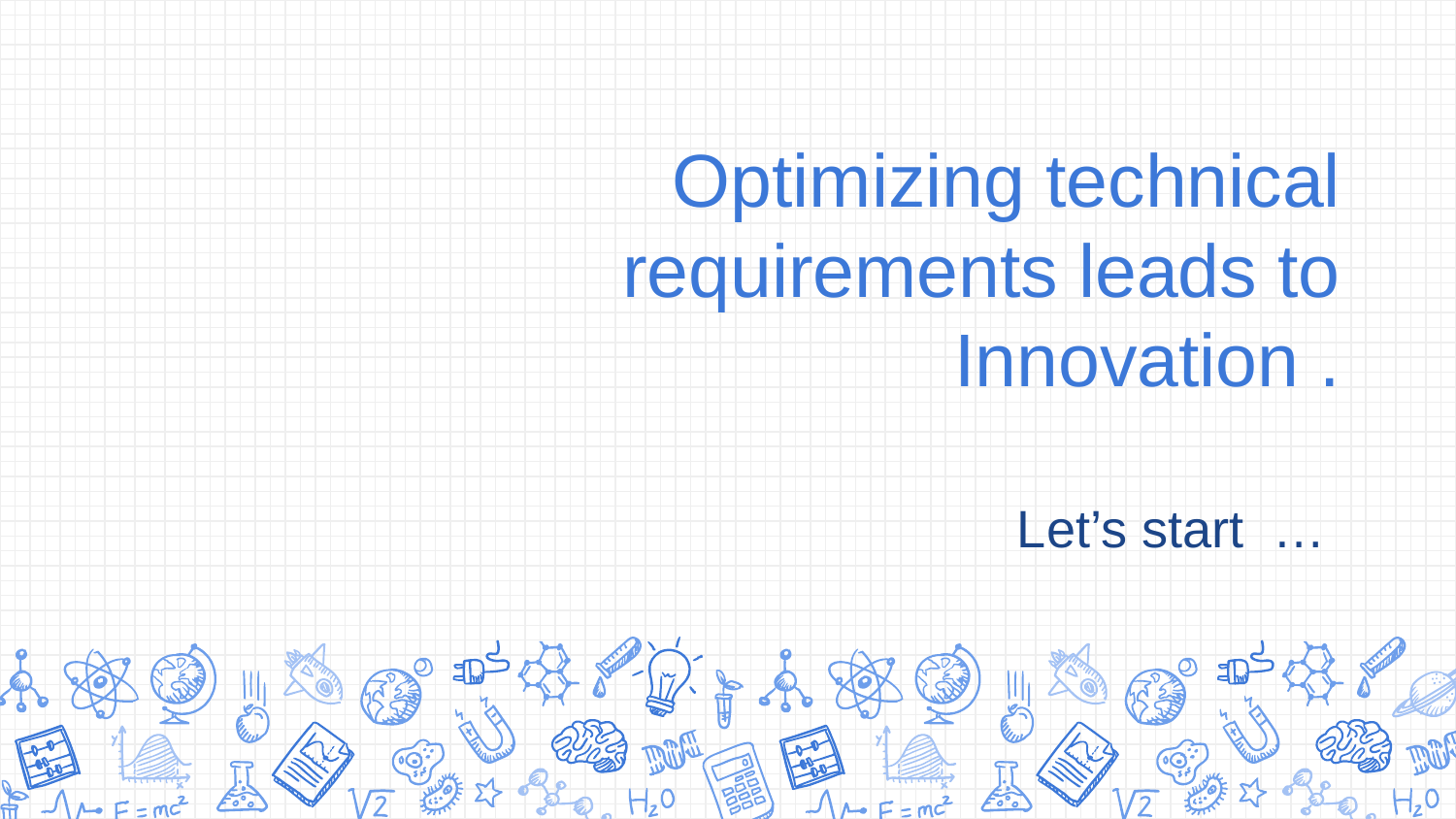

# Optimizing technical requirements leads to Innovation .
Let’s start  …